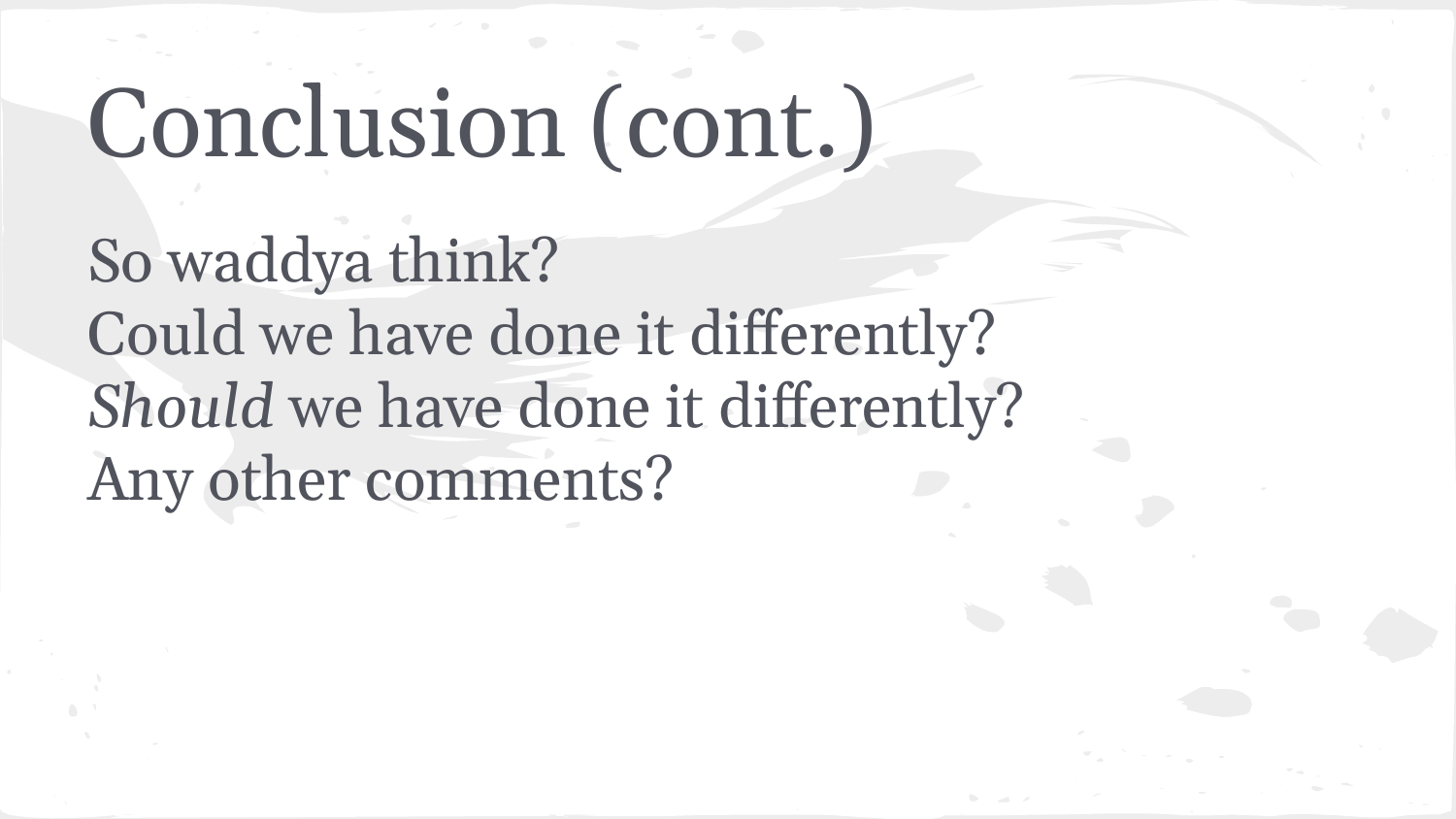

# Conclusion (cont.)
So waddya think?
Could we have done it differently?
Should we have done it differently?
Any other comments?